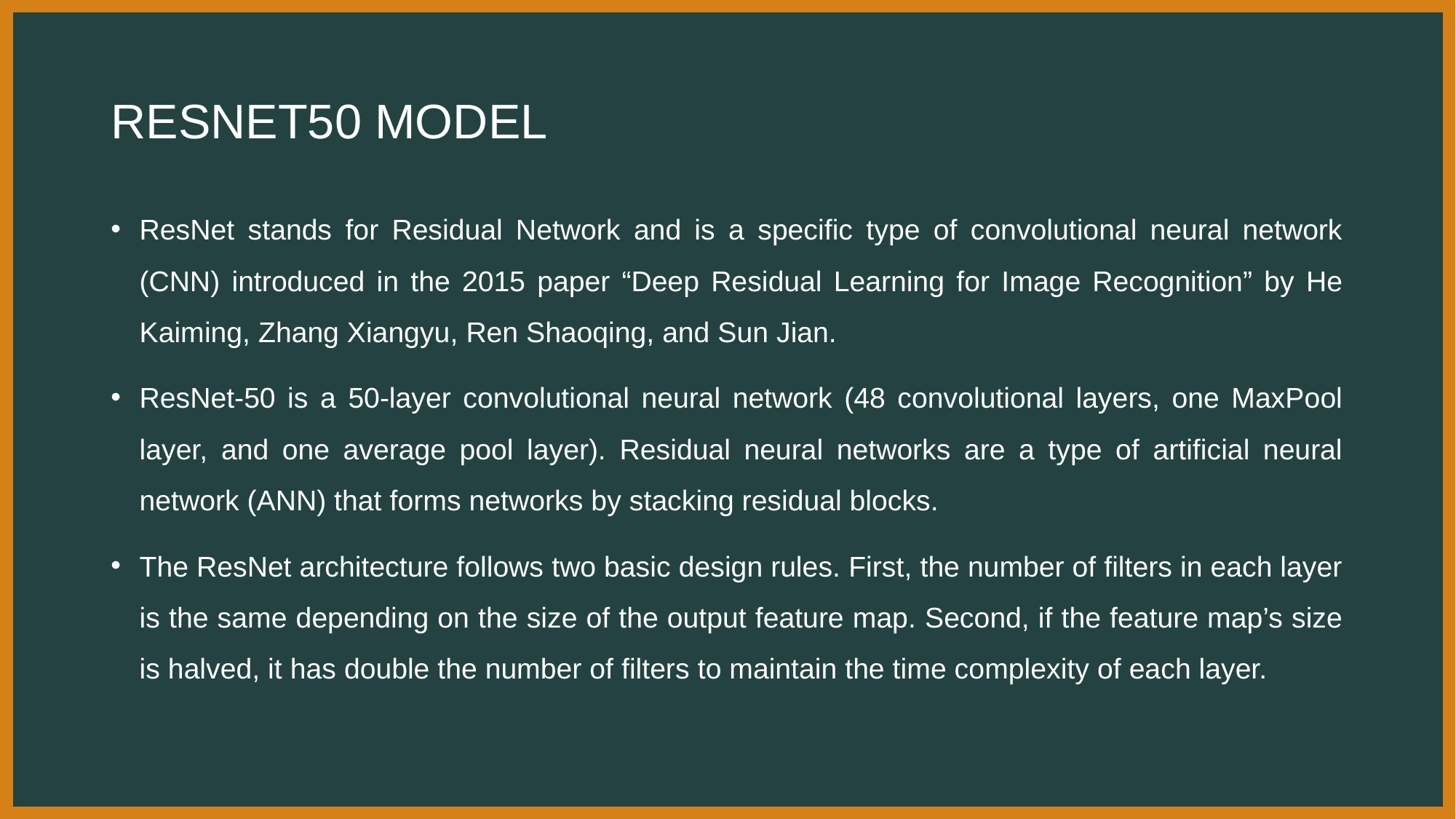

# RESNET50 MODEL
ResNet stands for Residual Network and is a specific type of convolutional neural network (CNN) introduced in the 2015 paper “Deep Residual Learning for Image Recognition” by He Kaiming, Zhang Xiangyu, Ren Shaoqing, and Sun Jian.
ResNet-50 is a 50-layer convolutional neural network (48 convolutional layers, one MaxPool layer, and one average pool layer). Residual neural networks are a type of artificial neural network (ANN) that forms networks by stacking residual blocks.
The ResNet architecture follows two basic design rules. First, the number of filters in each layer is the same depending on the size of the output feature map. Second, if the feature map’s size is halved, it has double the number of filters to maintain the time complexity of each layer.